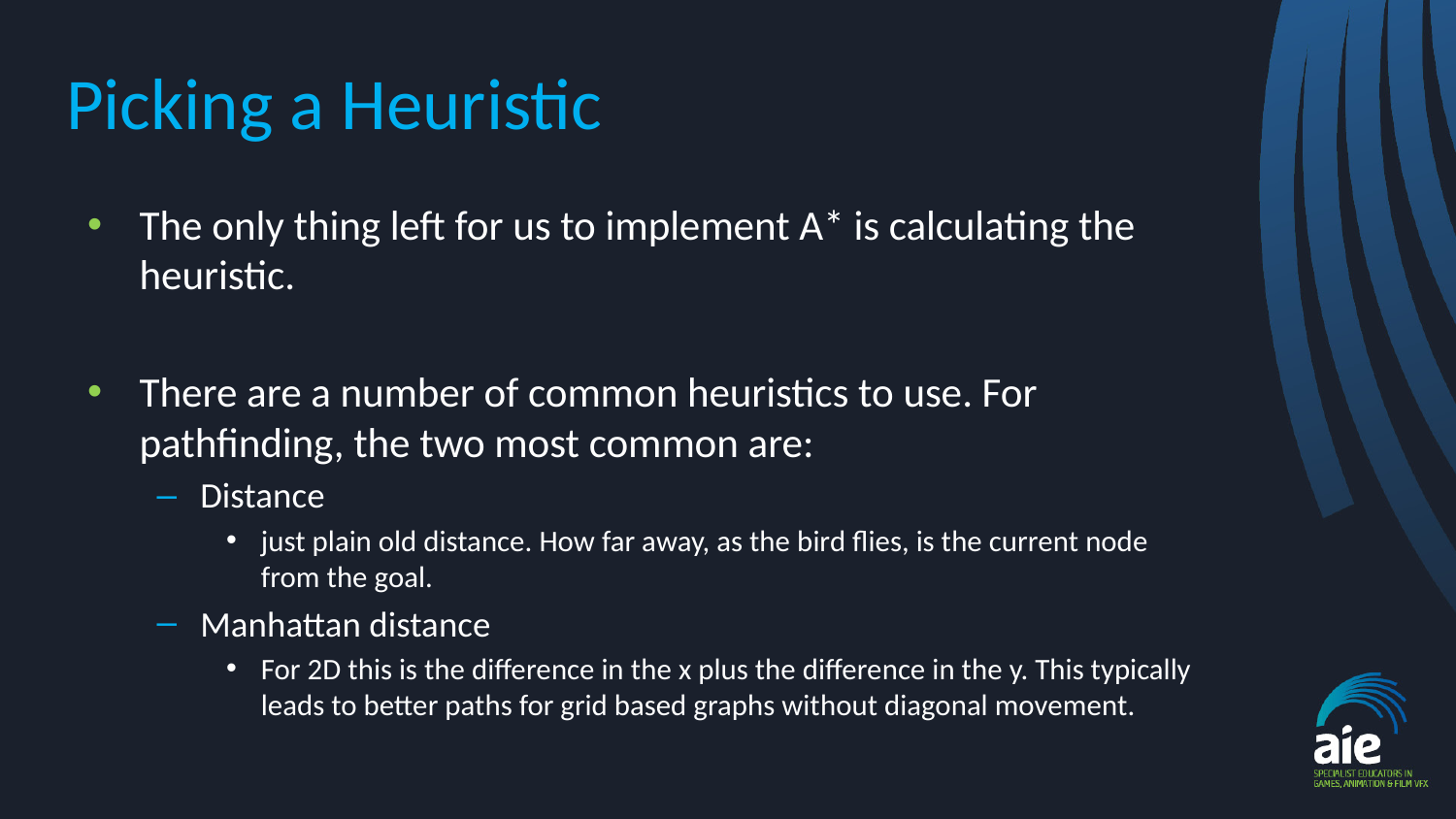

# Picking a Heuristic
The only thing left for us to implement A* is calculating the heuristic.

There are a number of common heuristics to use. For pathfinding, the two most common are:
Distance
just plain old distance. How far away, as the bird flies, is the current node from the goal.
Manhattan distance
For 2D this is the difference in the x plus the difference in the y. This typically leads to better paths for grid based graphs without diagonal movement.